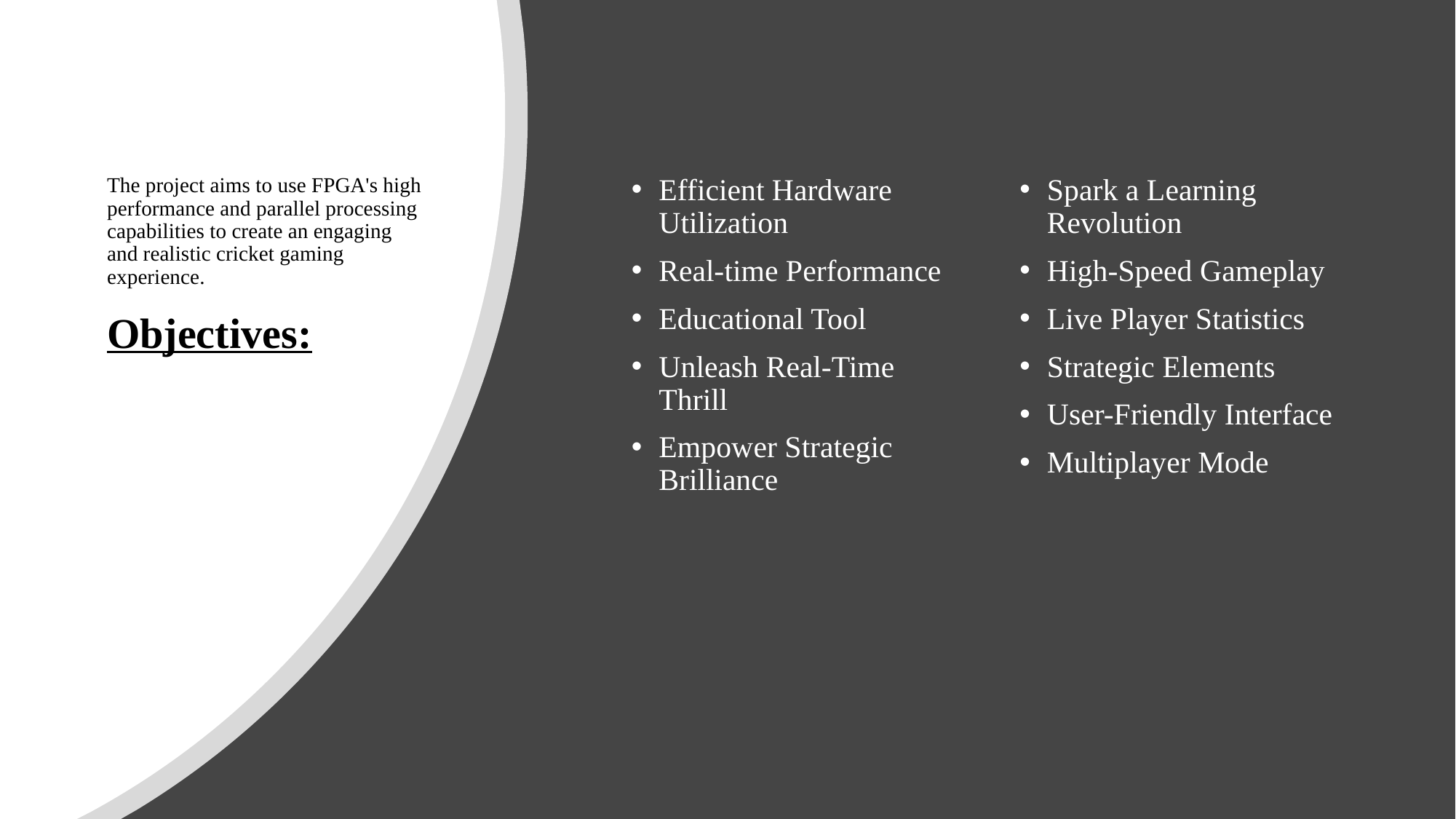

# The project aims to use FPGA's high performance and parallel processing capabilities to create an engaging and realistic cricket gaming experience. Objectives:
Efficient Hardware Utilization
Real-time Performance
Educational Tool
Unleash Real-Time Thrill
Empower Strategic Brilliance
Spark a Learning Revolution
High-Speed Gameplay
Live Player Statistics
Strategic Elements
User-Friendly Interface
Multiplayer Mode